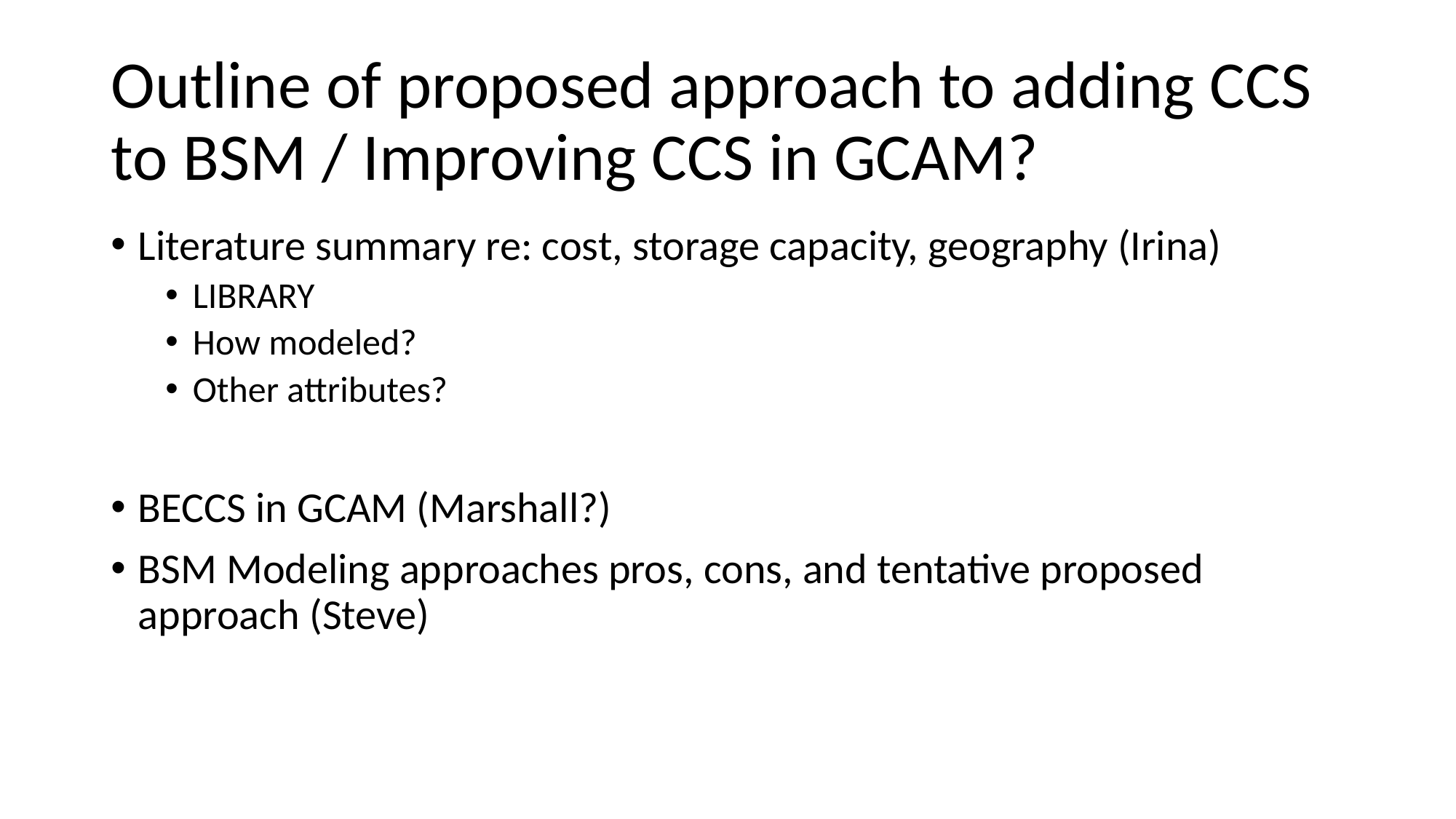

# Outline of proposed approach to adding CCS to BSM / Improving CCS in GCAM?
Literature summary re: cost, storage capacity, geography (Irina)
LIBRARY
How modeled?
Other attributes?

BECCS in GCAM (Marshall?)
BSM Modeling approaches pros, cons, and tentative proposed approach (Steve)